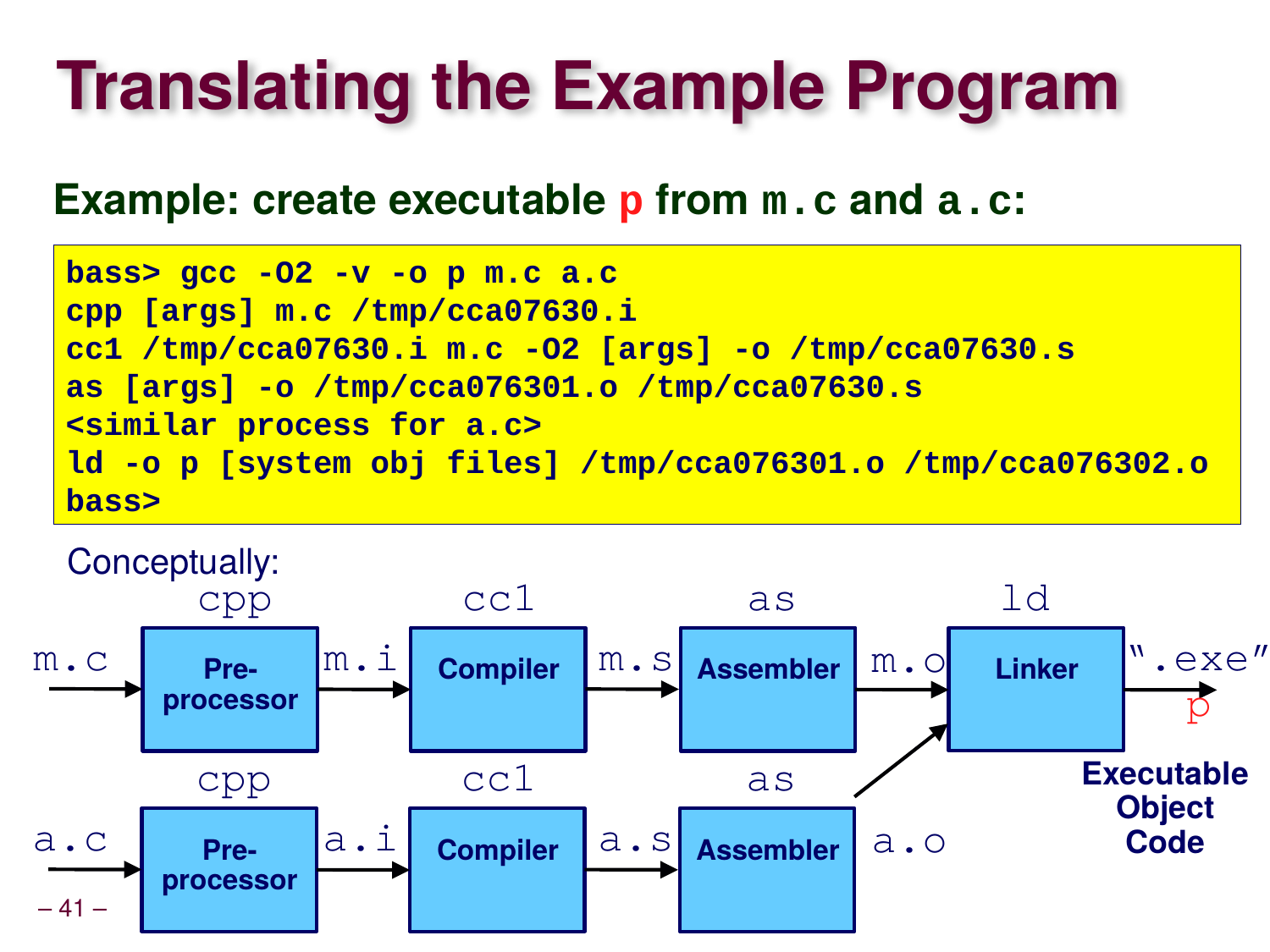

# Translating the Example Program
Example: create executable p from m.c and a.c:
bass> gcc -O2 -v -o p m.c a.c
cpp [args] m.c /tmp/cca07630.i
cc1 /tmp/cca07630.i m.c -O2 [args] -o /tmp/cca07630.s
as [args] -o /tmp/cca076301.o /tmp/cca07630.s
<similar process for a.c>
ld -o p [system obj files] /tmp/cca076301.o /tmp/cca076302.o
bass>
Conceptually:
cpp
cc1
as
m.c

m.i

m.s

m.o
Pre-
processor
Compiler
Assembler
ld

“.exe”
p
Linker
Executable
Object
Code
cpp
cc1
as
a.c

a.i

a.s

a.o
Pre-
processor
Compiler
Assembler